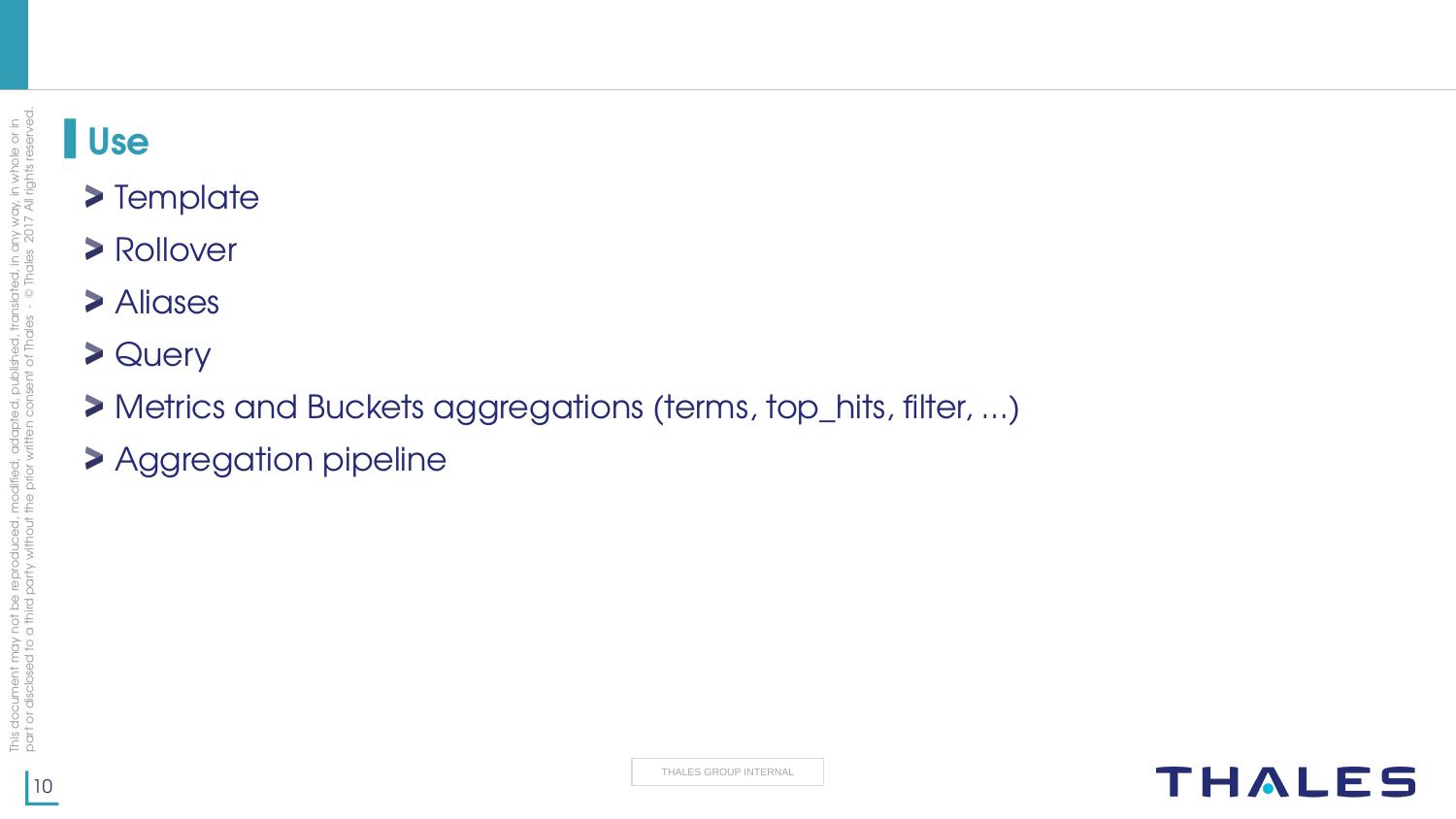

#
Use
Template
Rollover
Aliases
Query
Metrics and Buckets aggregations (terms, top_hits, filter, …)
Aggregation pipeline